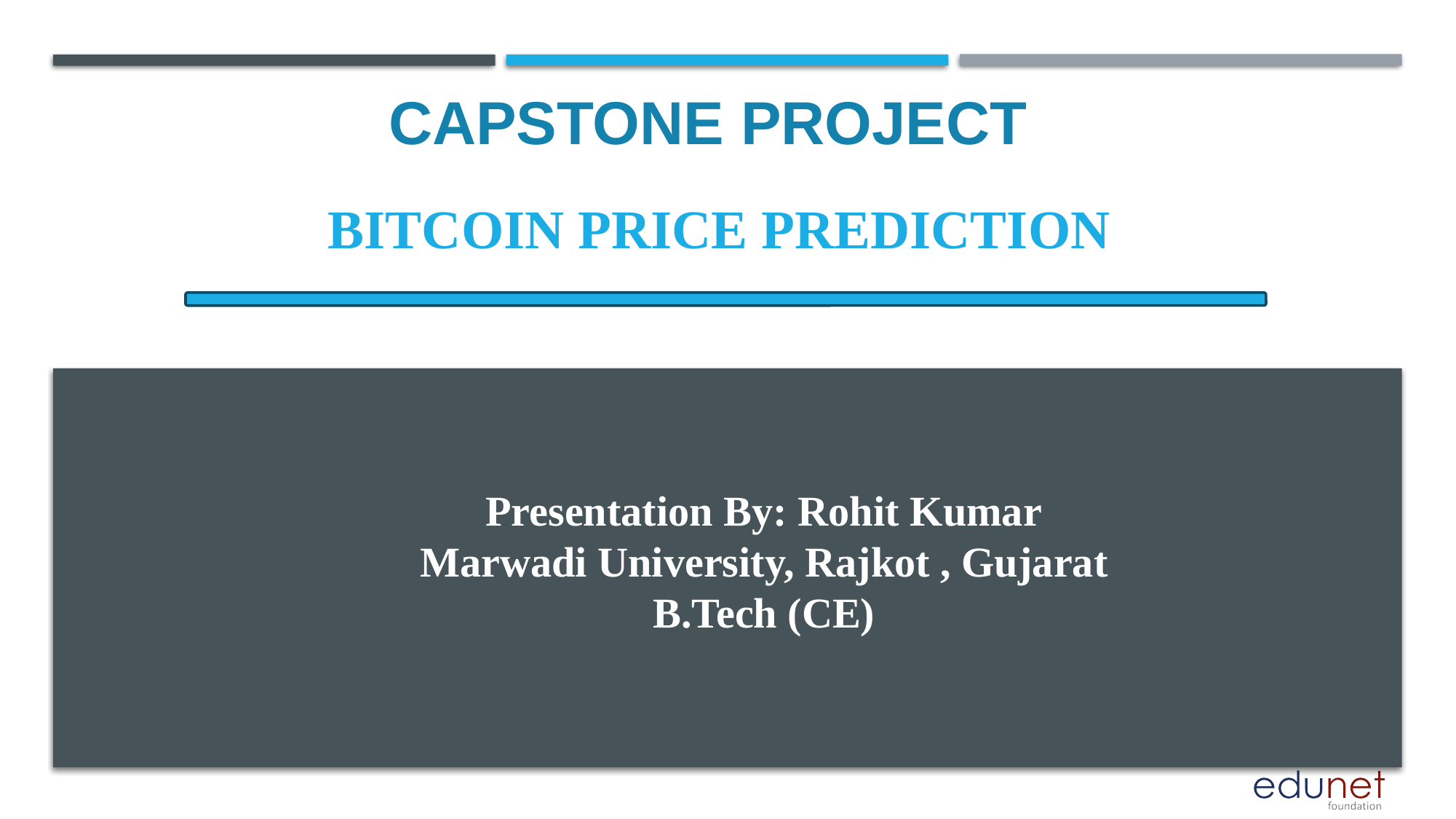

CAPSTONE PROJECT
# Bitcoin Price Prediction

Presentation By: Rohit Kumar
Marwadi University, Rajkot , Gujarat
B.Tech (CE)